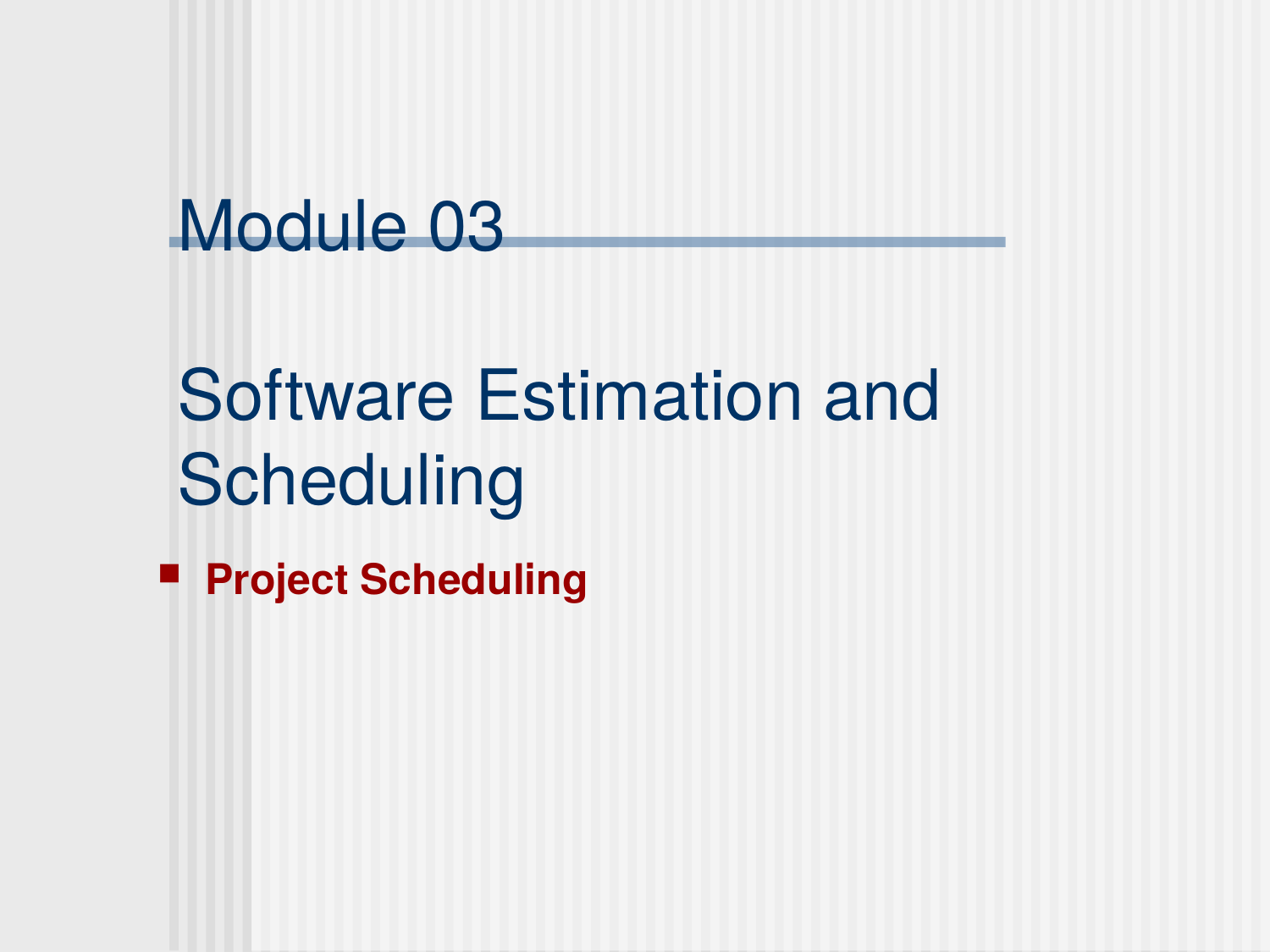

# Module 03 Software Estimation and Scheduling
Project Scheduling
1